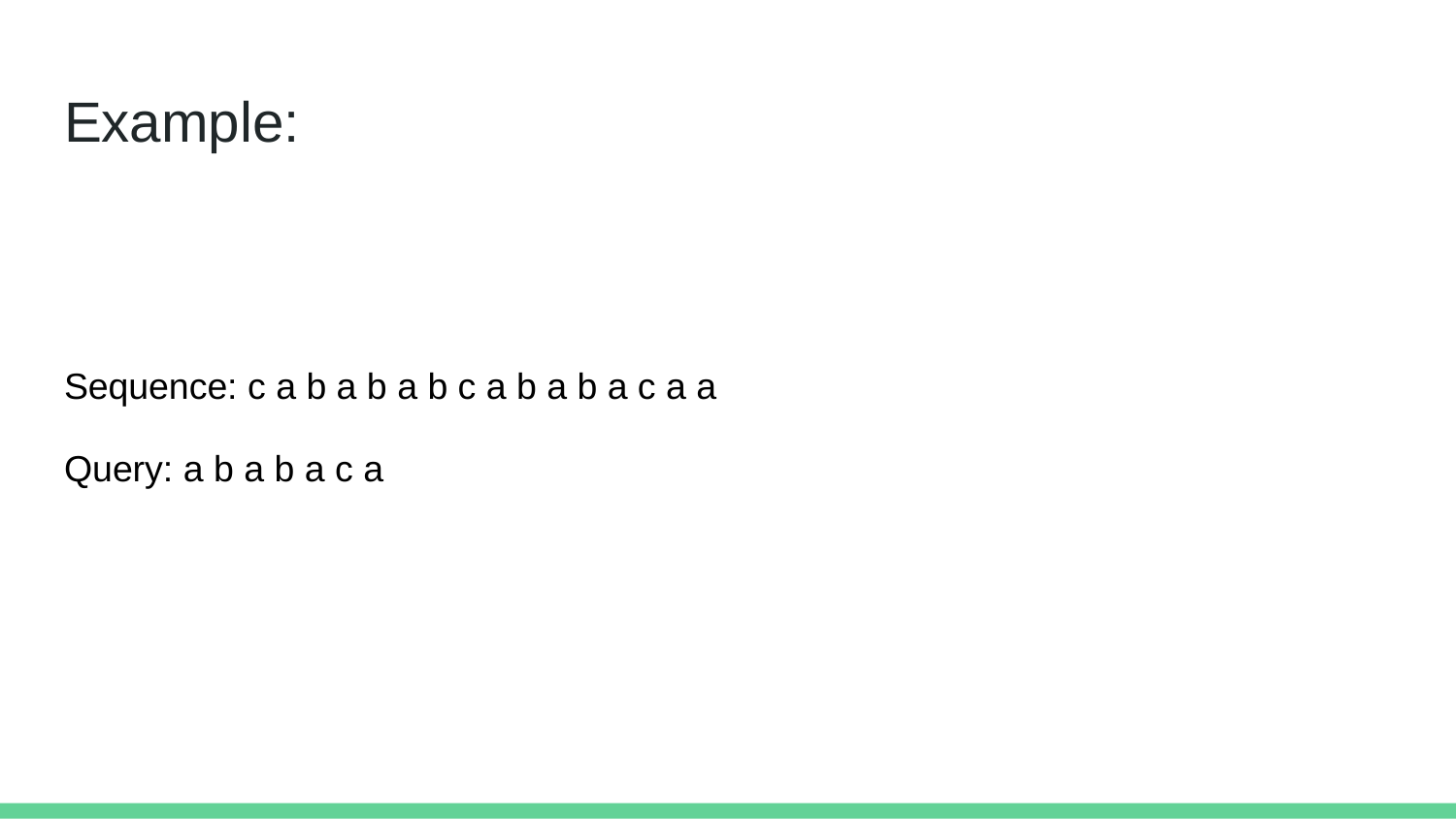

# Example:

Sequence: c a b a b a b c a b a b a c a a
Query: a b a b a c a